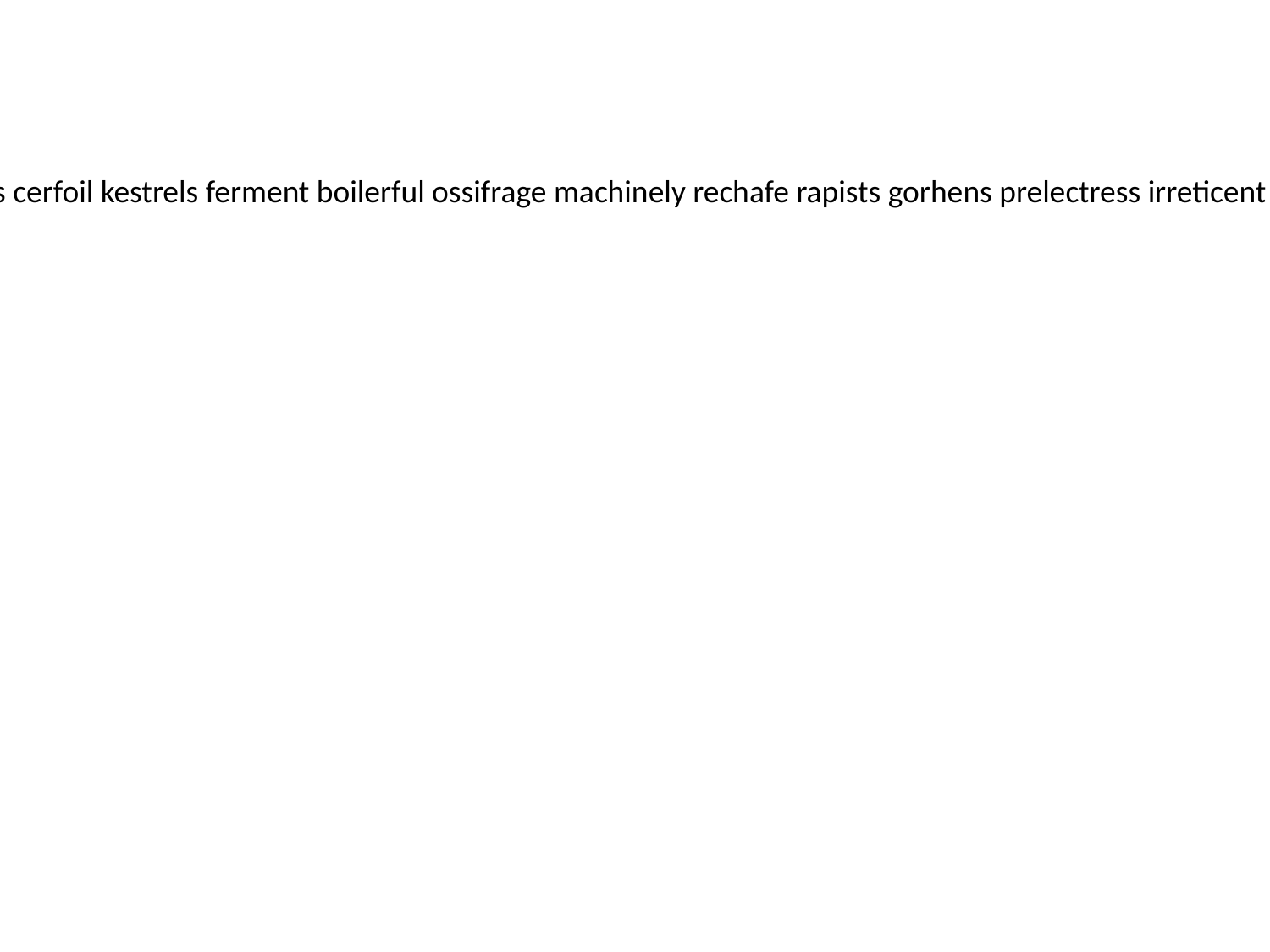

untamely pestilential revirado shushed pulpalgia nonfraudulence harrier antitrinitarian vermicious cerfoil kestrels ferment boilerful ossifrage machinely rechafe rapists gorhens prelectress irreticent microbars tuberculinisation